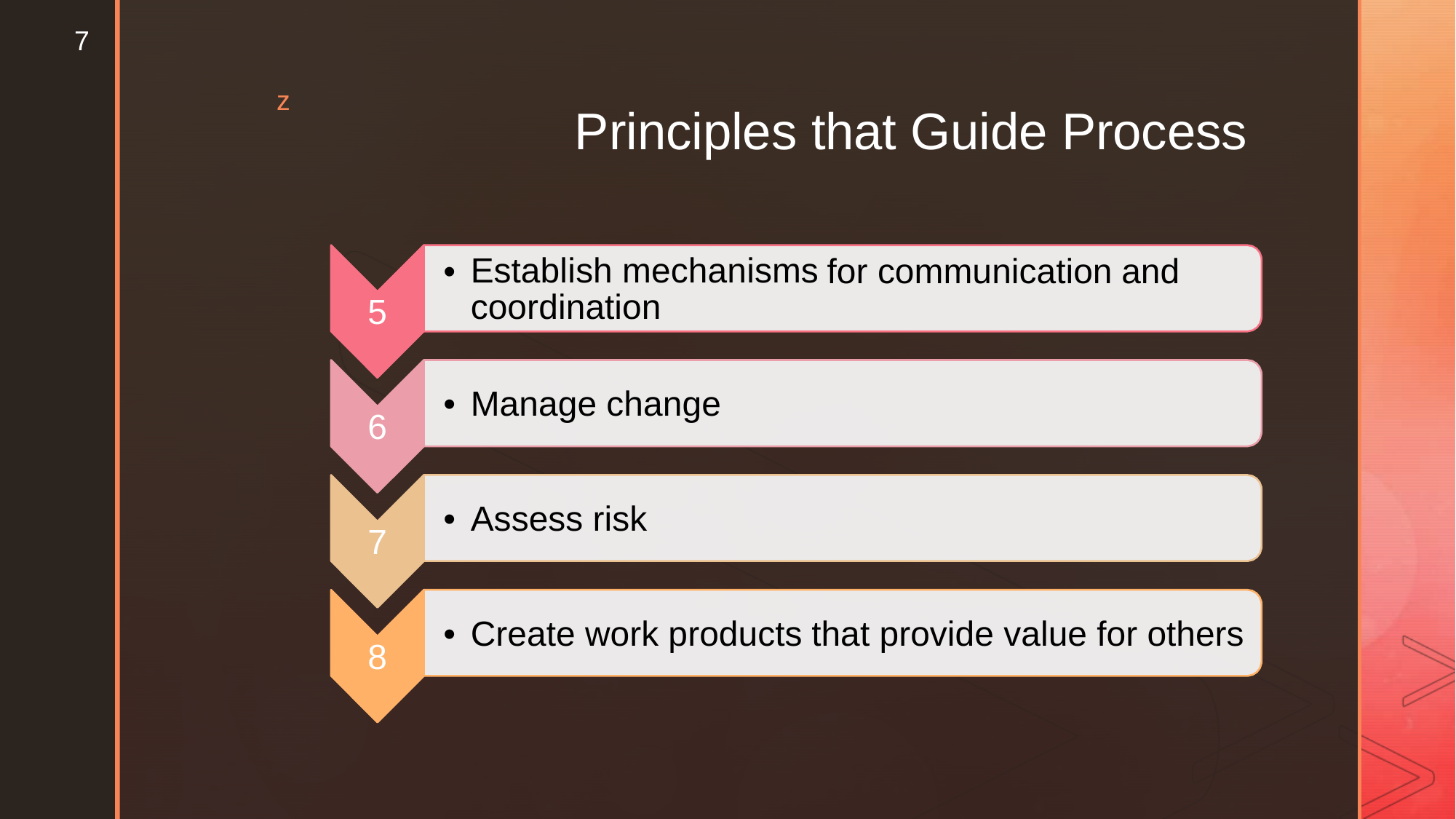

7
z
Principles that Guide Process

•
Establish mechanisms coordination
for
communication
and

5

•
Manage change
6

•
Assess risk
7

•
Create work products
that
provide value for others
8